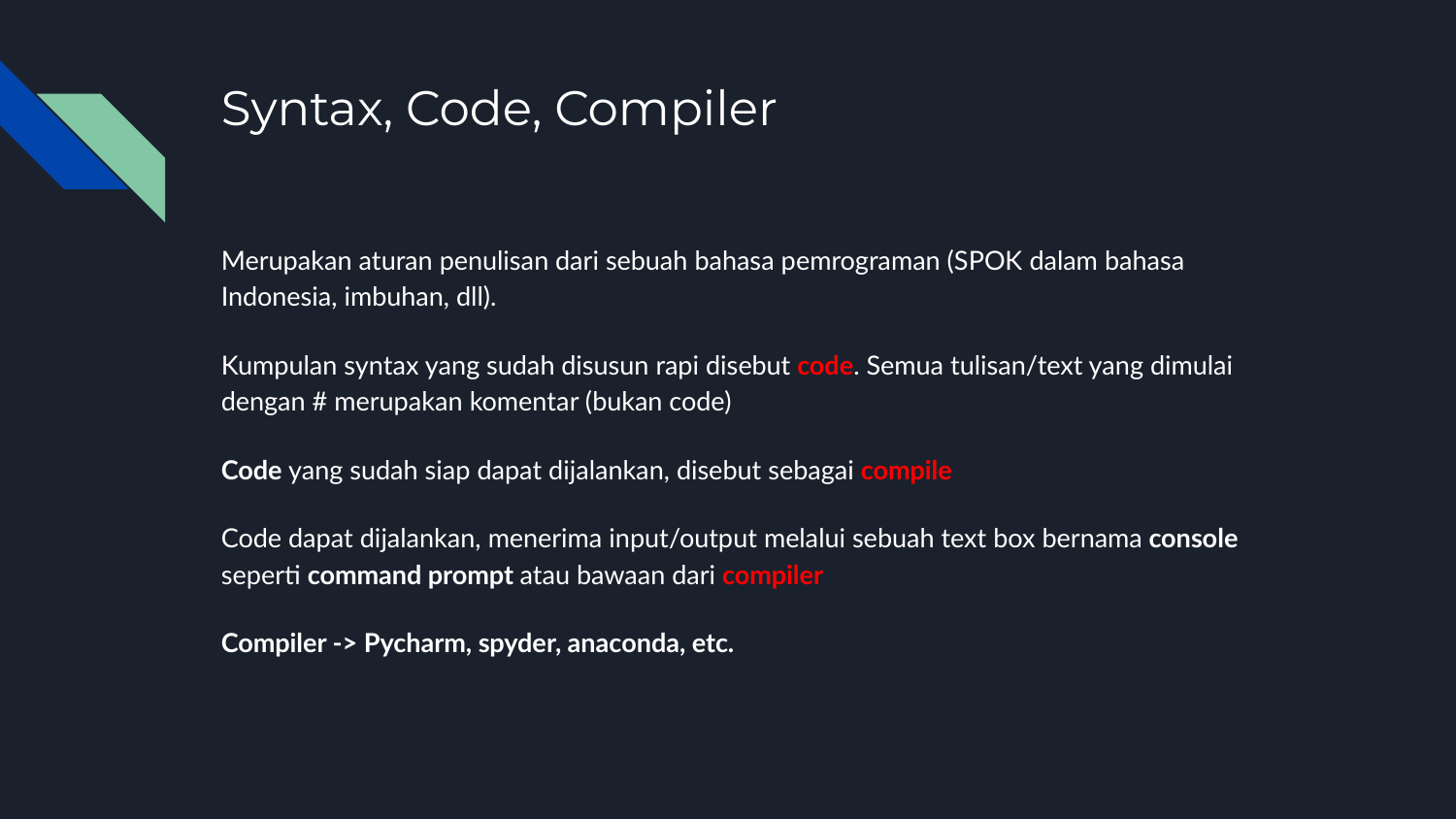

# Syntax, Code, Compiler
Merupakan aturan penulisan dari sebuah bahasa pemrograman (SPOK dalam bahasa Indonesia, imbuhan, dll).
Kumpulan syntax yang sudah disusun rapi disebut code. Semua tulisan/text yang dimulai dengan # merupakan komentar (bukan code)
Code yang sudah siap dapat dijalankan, disebut sebagai compile
Code dapat dijalankan, menerima input/output melalui sebuah text box bernama console seperti command prompt atau bawaan dari compiler
Compiler -> Pycharm, spyder, anaconda, etc.